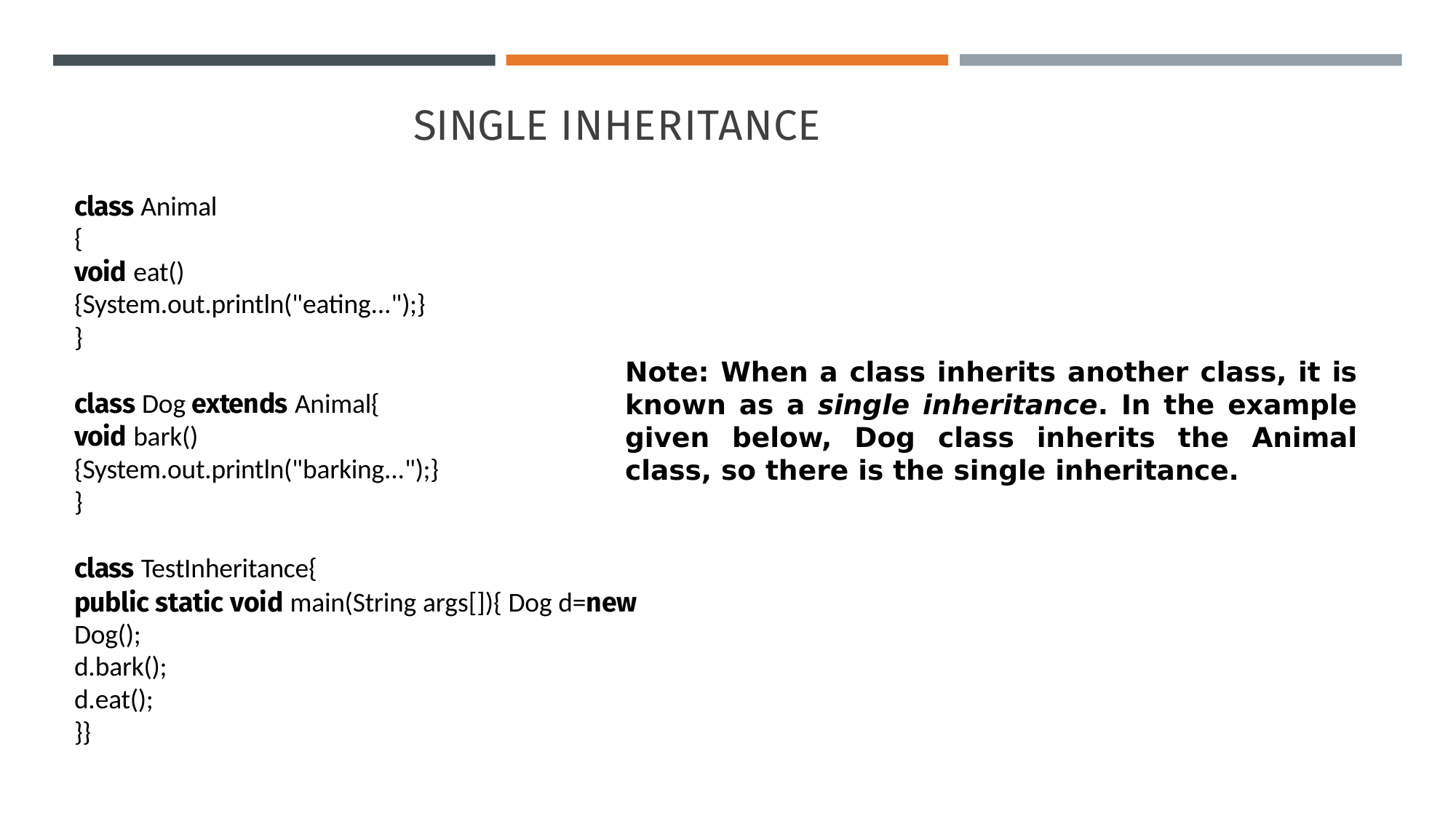

# SINGLE INHERITANCE
class Animal
{
void eat()
{System.out.println("eating...");}
}
Note: When a class inherits another class, it is known as a single inheritance. In the example given  below,  Dog  class  inherits  the  Animal class, so there is the single inheritance.
class Dog extends Animal{
void bark()
{System.out.println("barking...");}
}
class TestInheritance{
public static void main(String args[]){ Dog d=new Dog();
d.bark();
d.eat();
}}